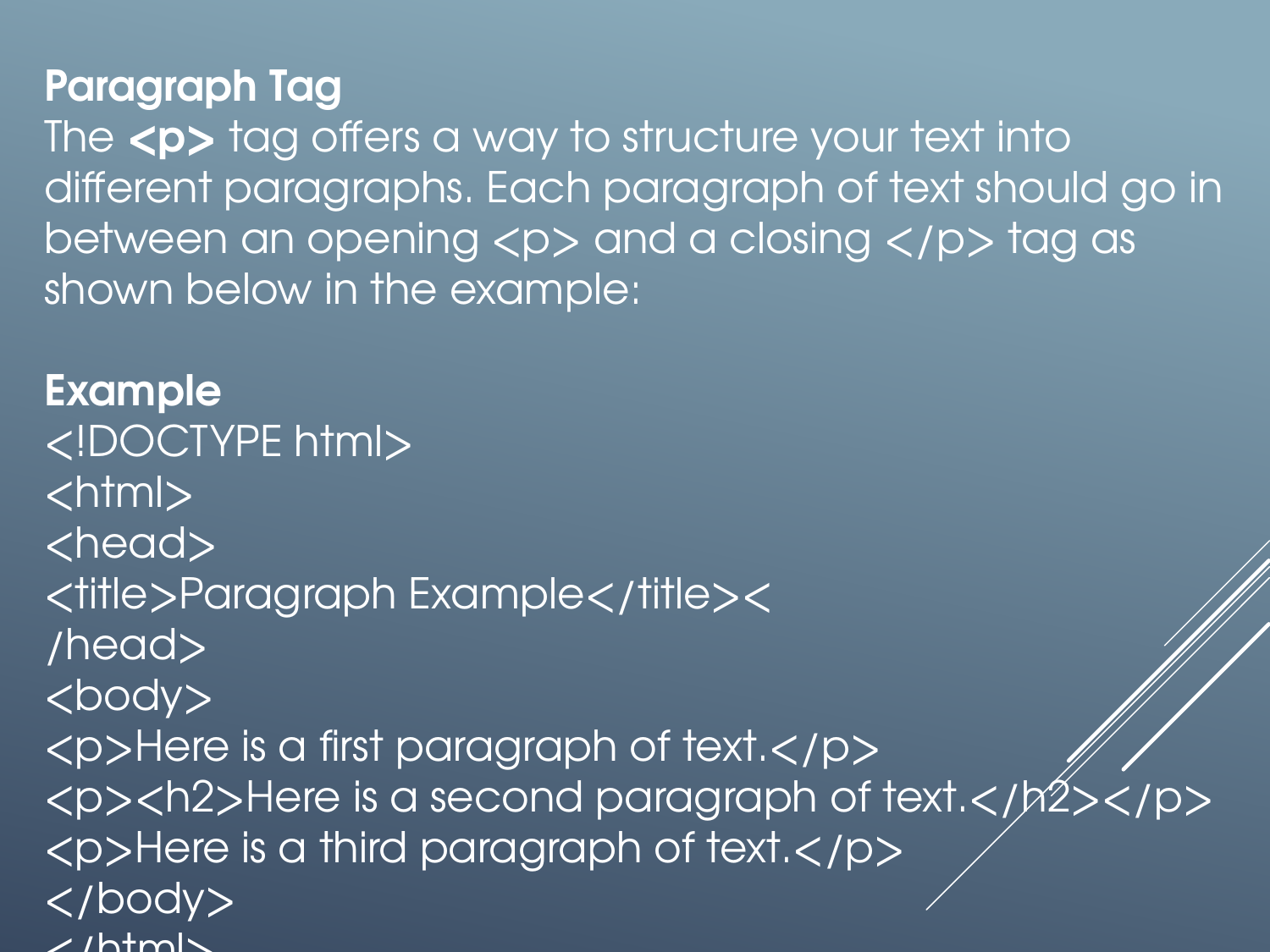

Paragraph Tag
The <p> tag offers a way to structure your text into different paragraphs. Each paragraph of text should go in between an opening <p> and a closing </p> tag as shown below in the example:

Example
<!DOCTYPE html>
<html>
<head>
<title>Paragraph Example</title><
/head>
<body>
<p>Here is a first paragraph of text.</p>
<p><h2>Here is a second paragraph of text.</h2></p>
<p>Here is a third paragraph of text.</p>
</body>
</html>